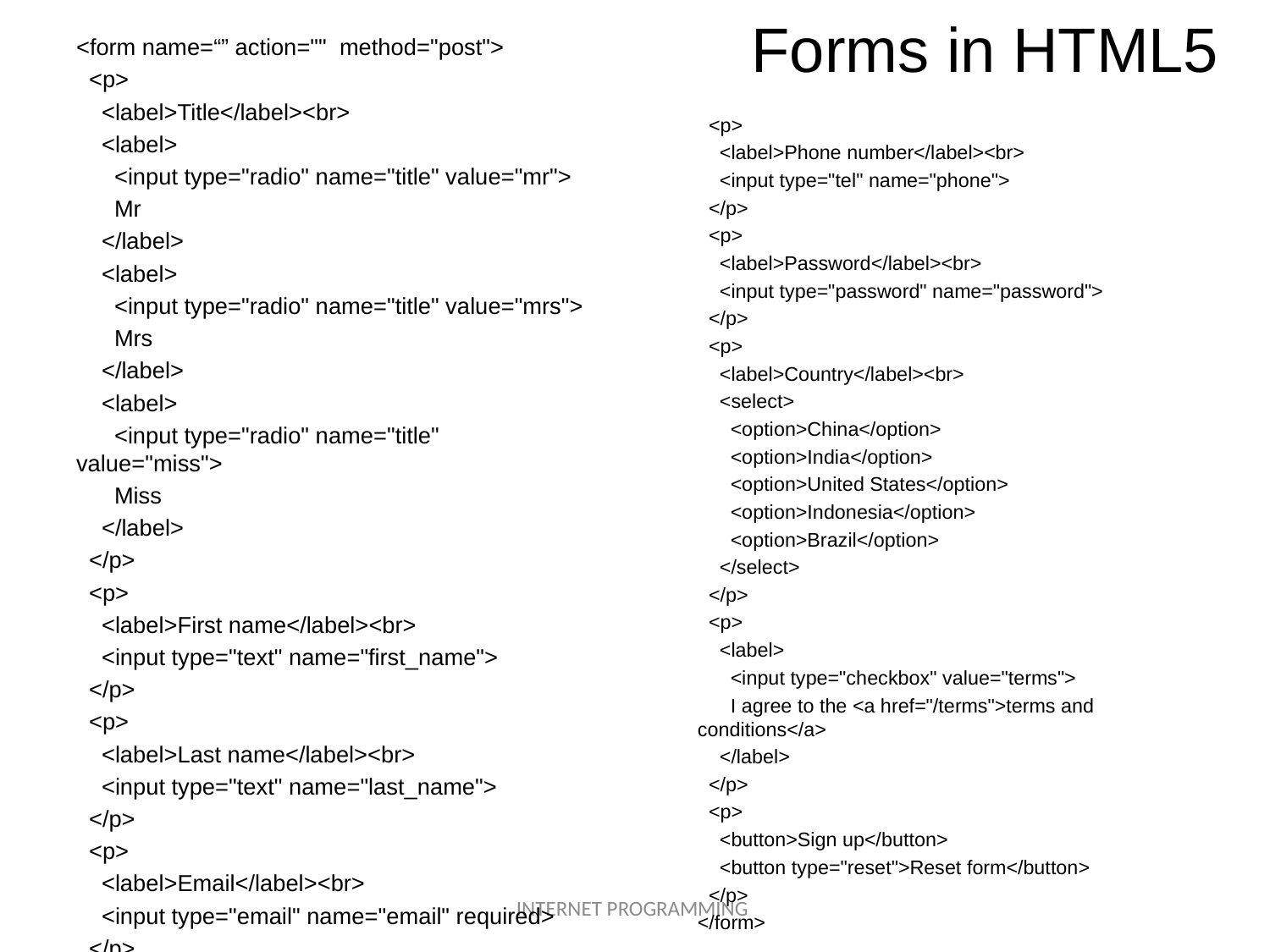

# Forms in HTML5
<form name=“” action=""  method="post">
  <p>
    <label>Title</label><br>
    <label>
      <input type="radio" name="title" value="mr">
      Mr
    </label>
    <label>
      <input type="radio" name="title" value="mrs">
      Mrs
    </label>
    <label>
      <input type="radio" name="title" value="miss">
      Miss
    </label>
  </p>
  <p>
    <label>First name</label><br>
    <input type="text" name="first_name">
  </p>
  <p>
    <label>Last name</label><br>
    <input type="text" name="last_name">
  </p>
  <p>
    <label>Email</label><br>
    <input type="email" name="email" required>
  </p>
  <p>
    <label>Phone number</label><br>
    <input type="tel" name="phone">
  </p>
  <p>
    <label>Password</label><br>
    <input type="password" name="password">
  </p>
  <p>
    <label>Country</label><br>
    <select>
      <option>China</option>
      <option>India</option>
      <option>United States</option>
      <option>Indonesia</option>
      <option>Brazil</option>
    </select>
  </p>
  <p>
    <label>
      <input type="checkbox" value="terms">
      I agree to the <a href="/terms">terms and conditions</a>
    </label>
  </p>
  <p>
    <button>Sign up</button>
    <button type="reset">Reset form</button>
  </p>
</form>
INTERNET PROGRAMMING